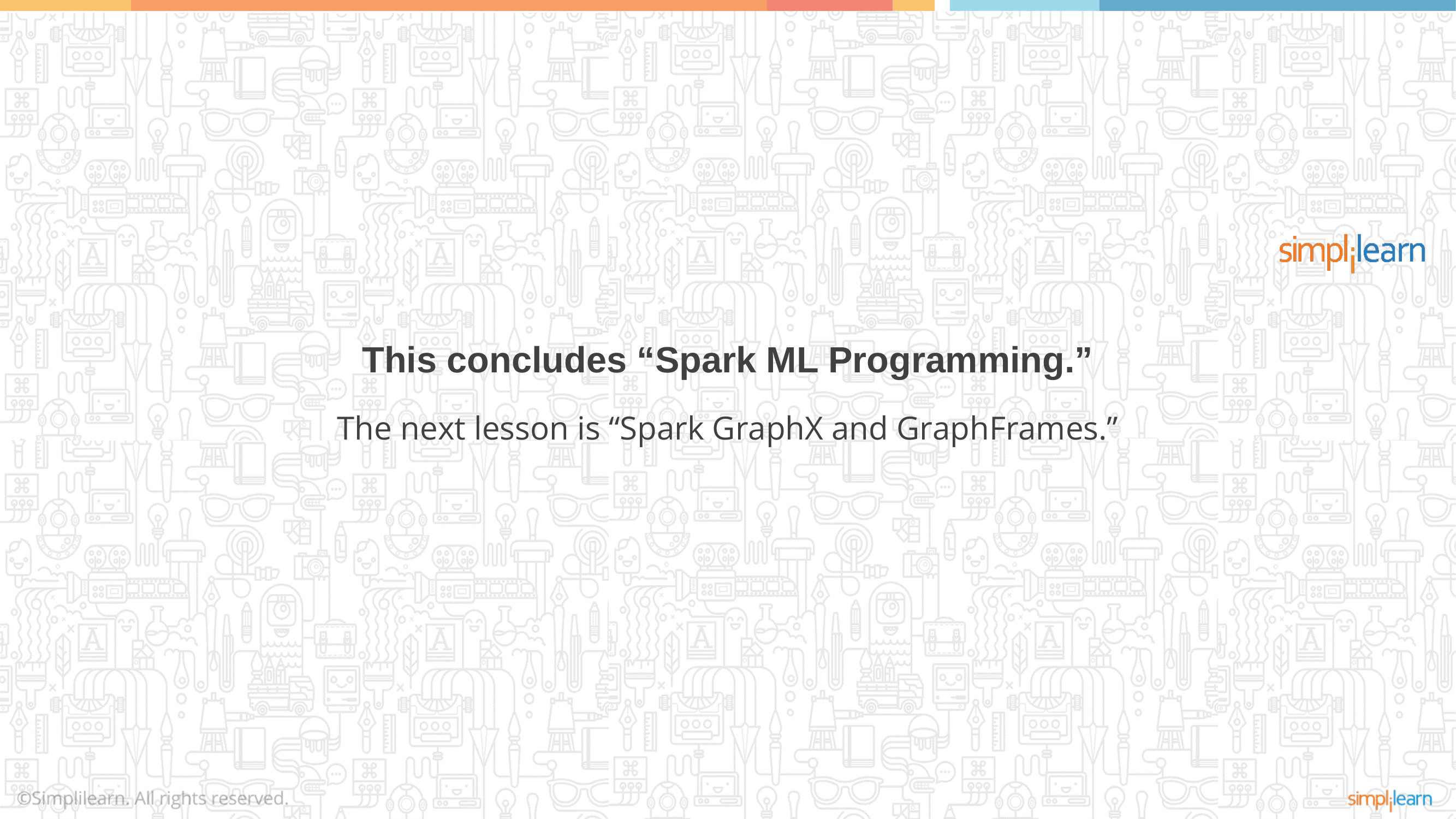

This concludes “Spark ML Programming.”
The next lesson is “Spark GraphX and GraphFrames.”